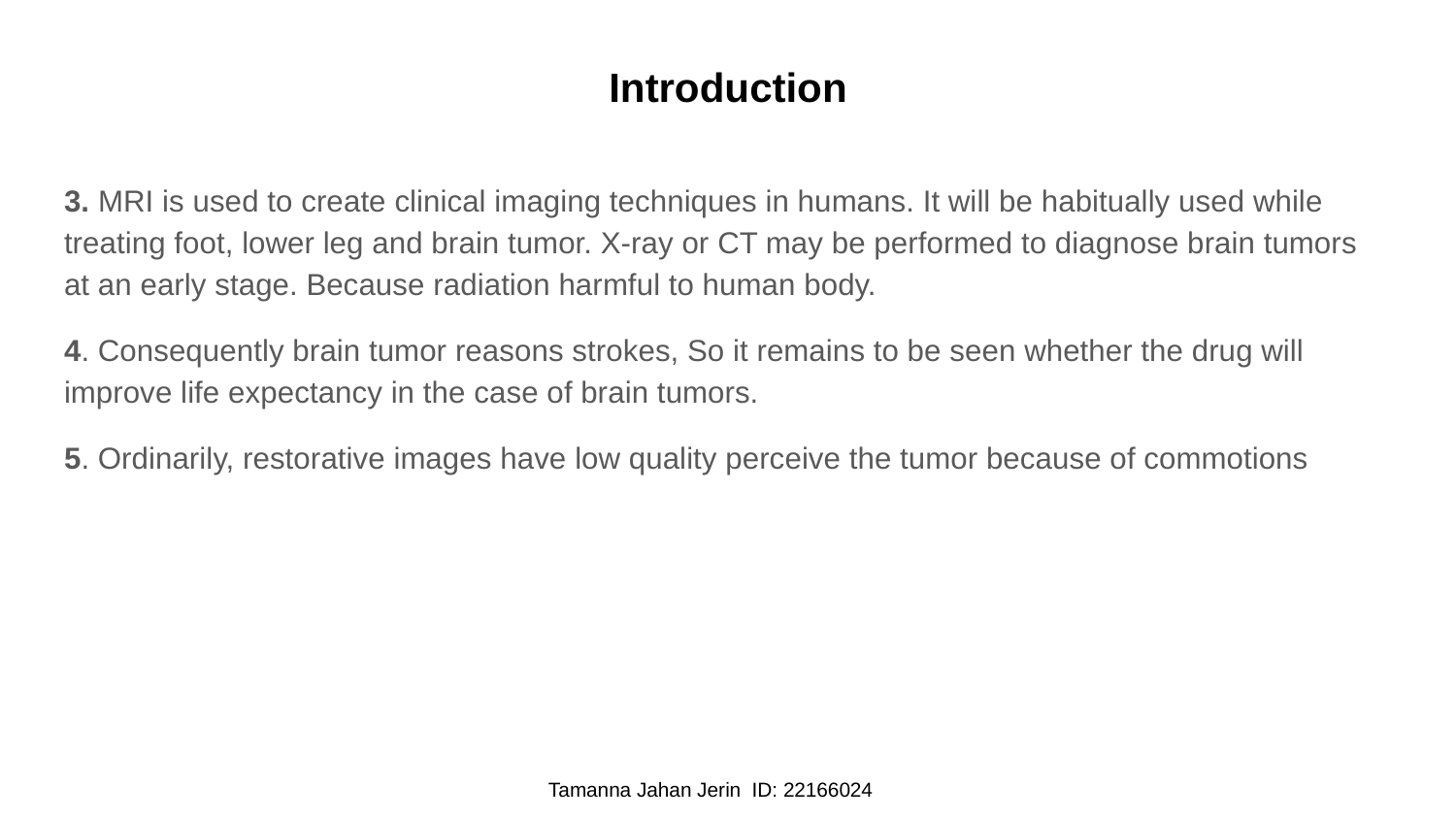

# Introduction
3. MRI is used to create clinical imaging techniques in humans. It will be habitually used while treating foot, lower leg and brain tumor. X-ray or CT may be performed to diagnose brain tumors at an early stage. Because radiation harmful to human body.
4. Consequently brain tumor reasons strokes, So it remains to be seen whether the drug will improve life expectancy in the case of brain tumors.
5. Ordinarily, restorative images have low quality perceive the tumor because of commotions
        Tamanna Jahan Jerin  ID: 22166024